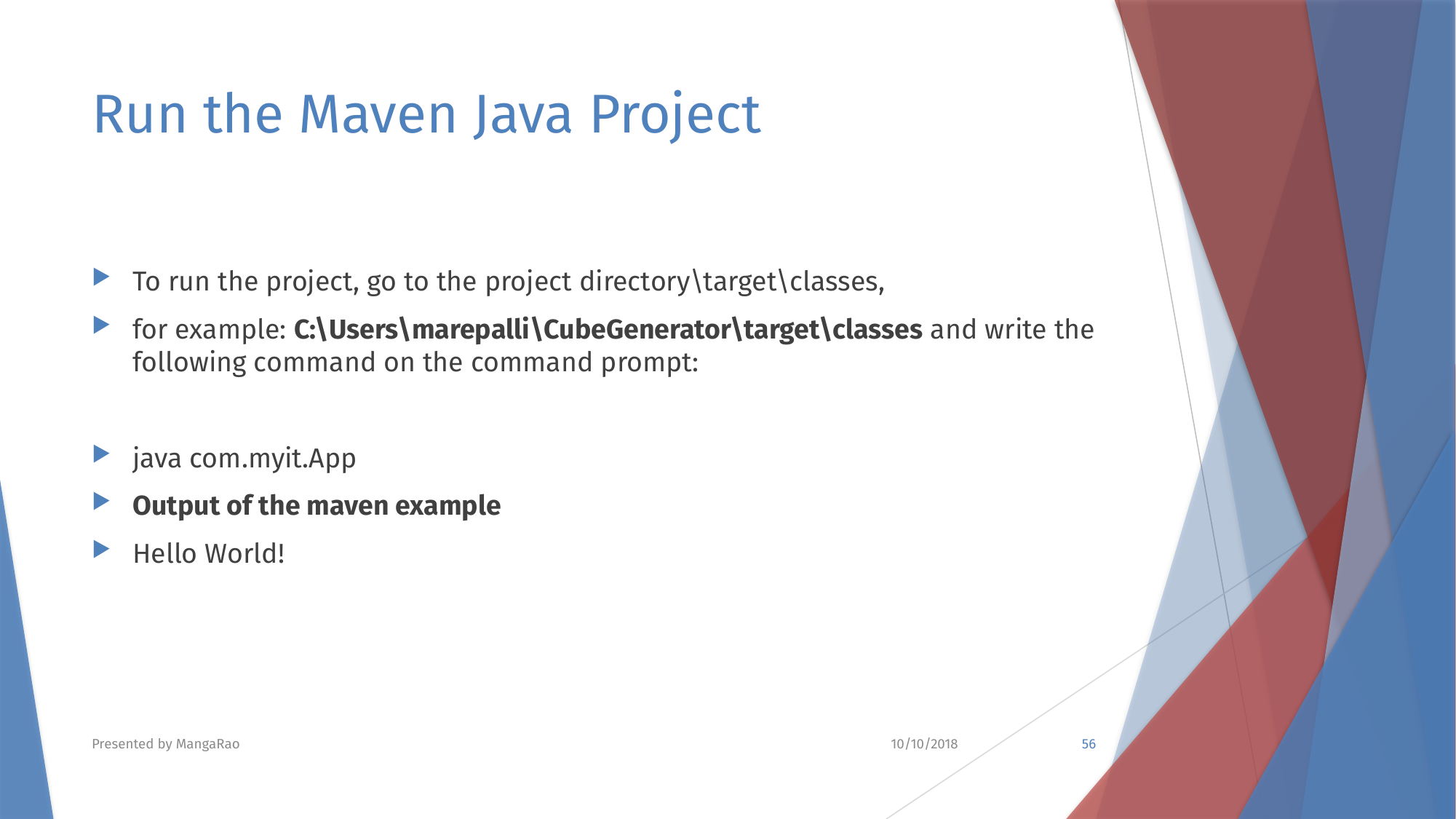

# Run the Maven Java Project
To run the project, go to the project directory\target\classes,
for example: C:\Users\marepalli\CubeGenerator\target\classes and write the following command on the command prompt:

java com.myit.App
Output of the maven example
Hello World!

Presented by MangaRao
10/10/2018
56